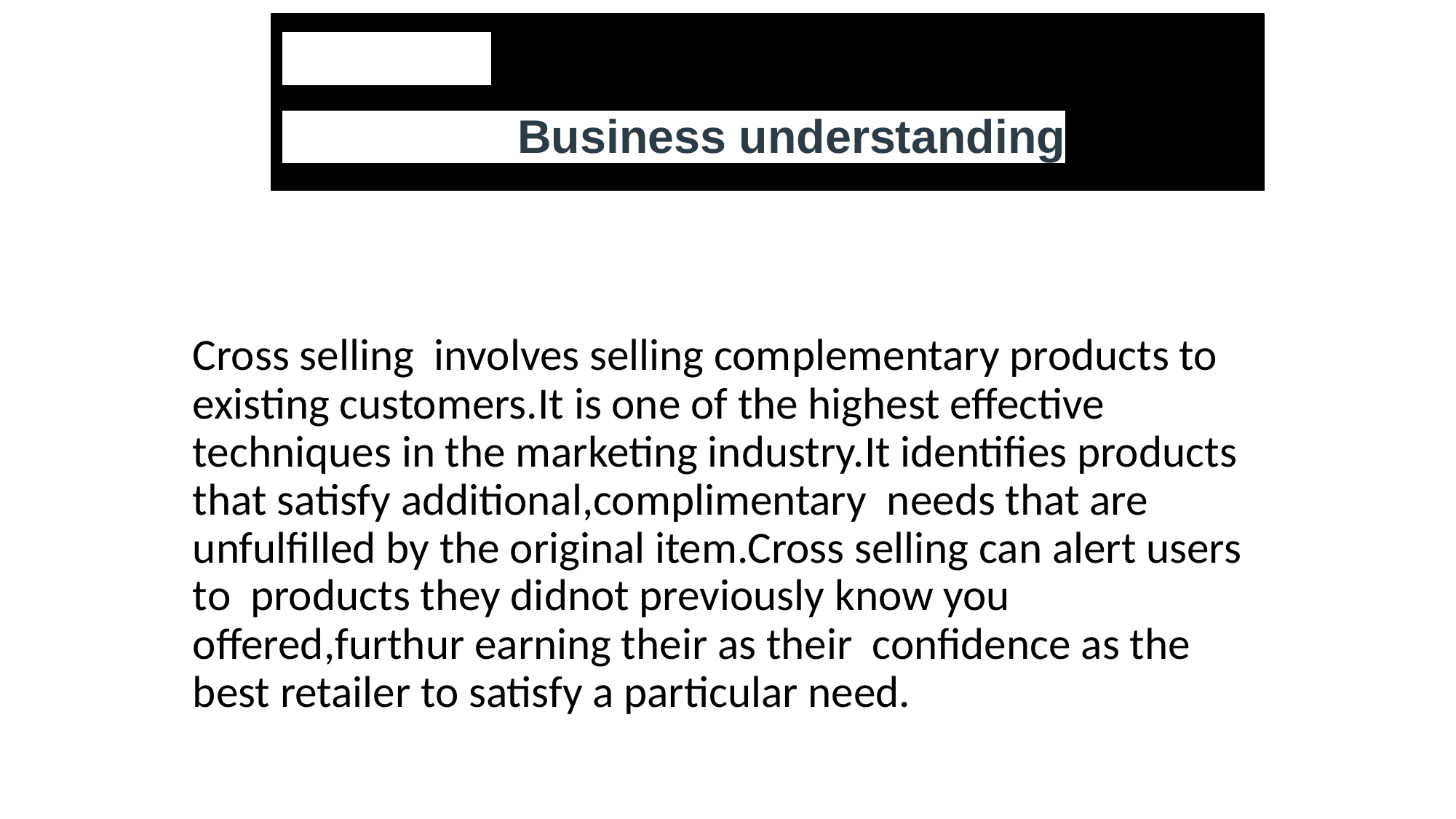

# Business understanding

Cross selling  involves selling complementary products to existing customers.It is one of the highest effective techniques in the marketing industry.It identifies products that satisfy additional,complimentary  needs that are unfulfilled by the original item.Cross selling can alert users to  products they didnot previously know you offered,furthur earning their as their  confidence as the best retailer to satisfy a particular need.